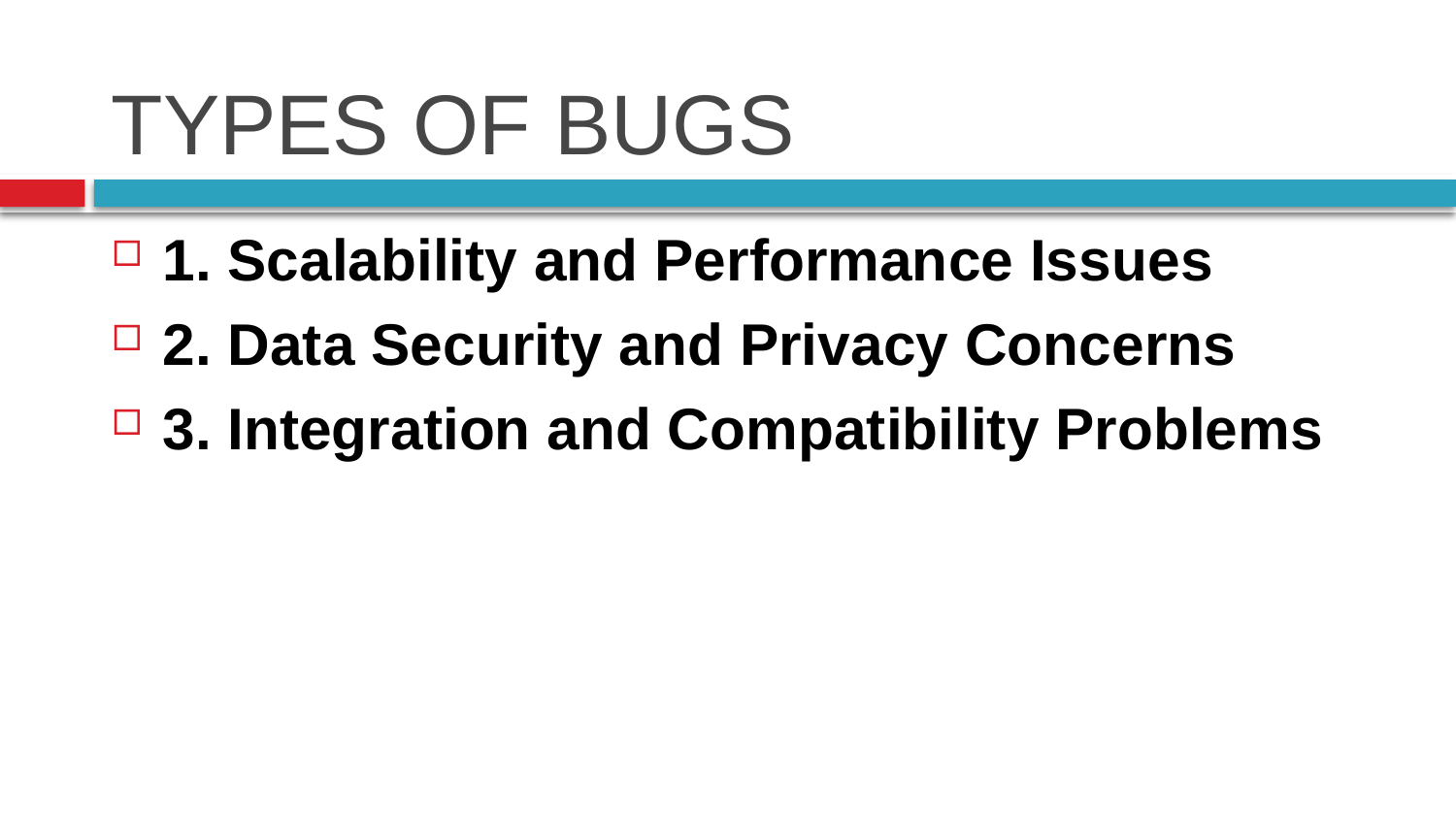

# TYPES OF BUGS
1. Scalability and Performance Issues
2. Data Security and Privacy Concerns
3. Integration and Compatibility Problems